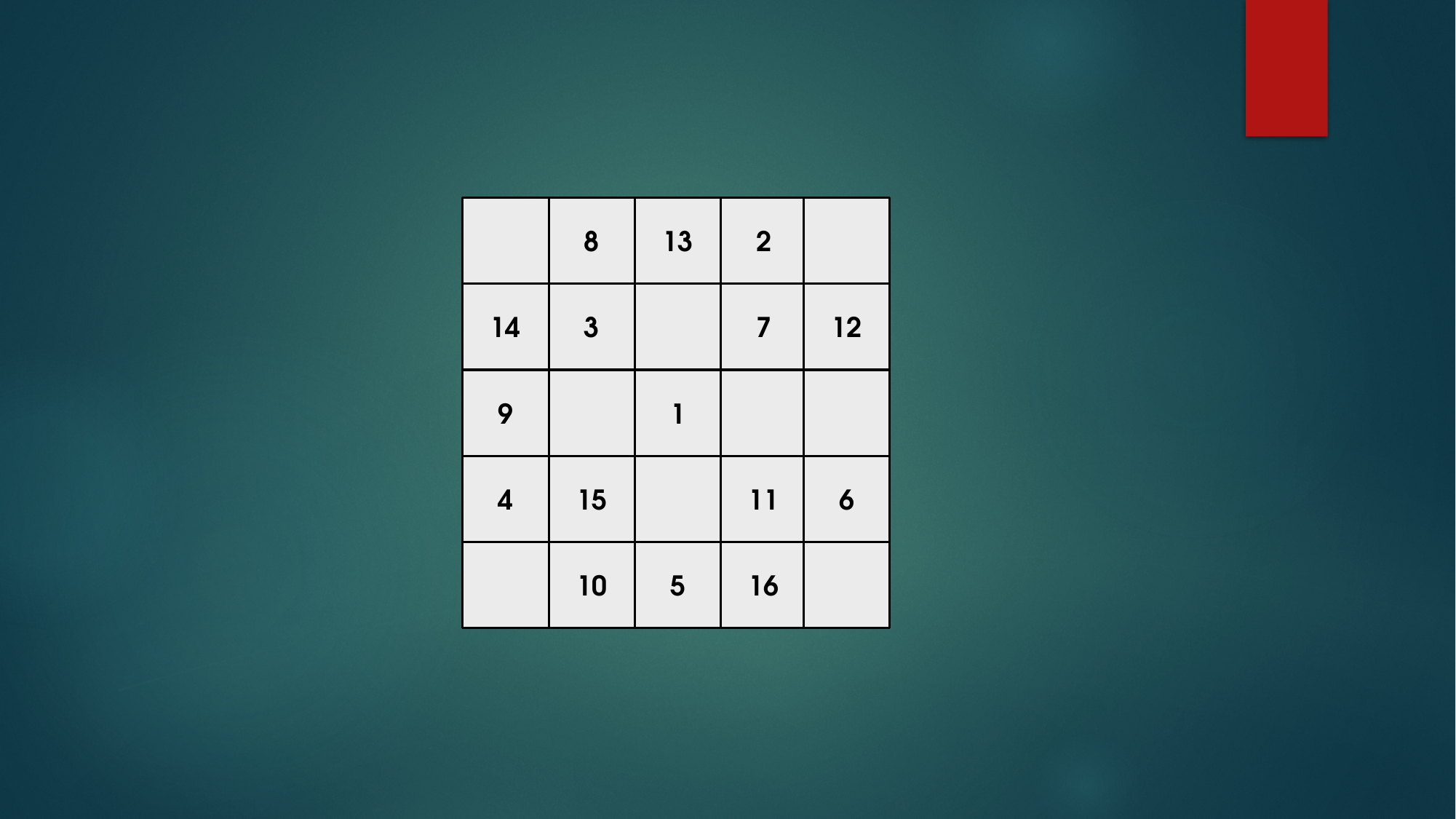

8
13
2

14
3

7
12
9

1

4
15

11
6

10
5
16